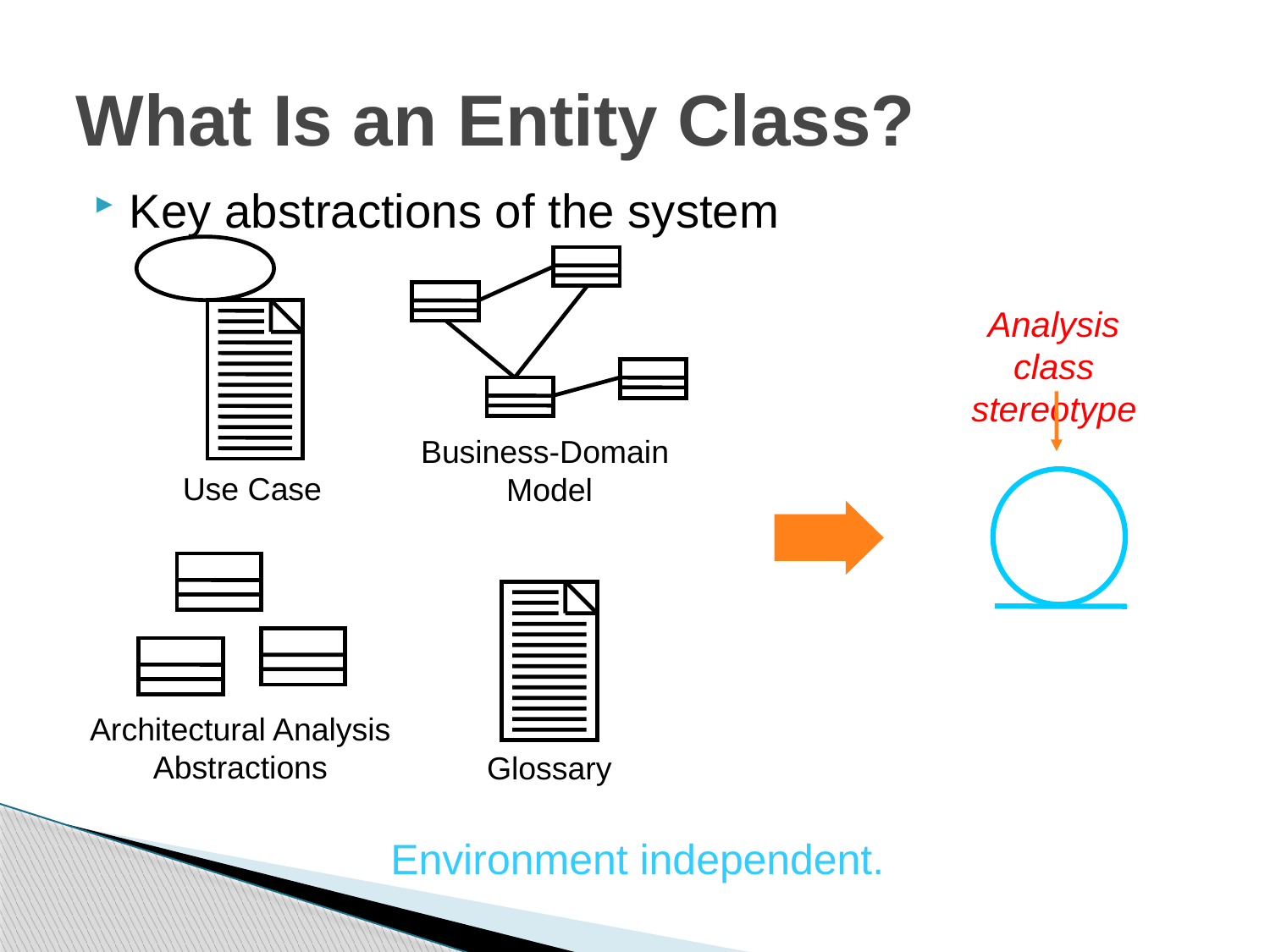

# What Is an Entity Class?
Key abstractions of the system

Use Case

Business-Domain
Model
Analysis class stereotype

Architectural Analysis Abstractions

Glossary
Environment independent.